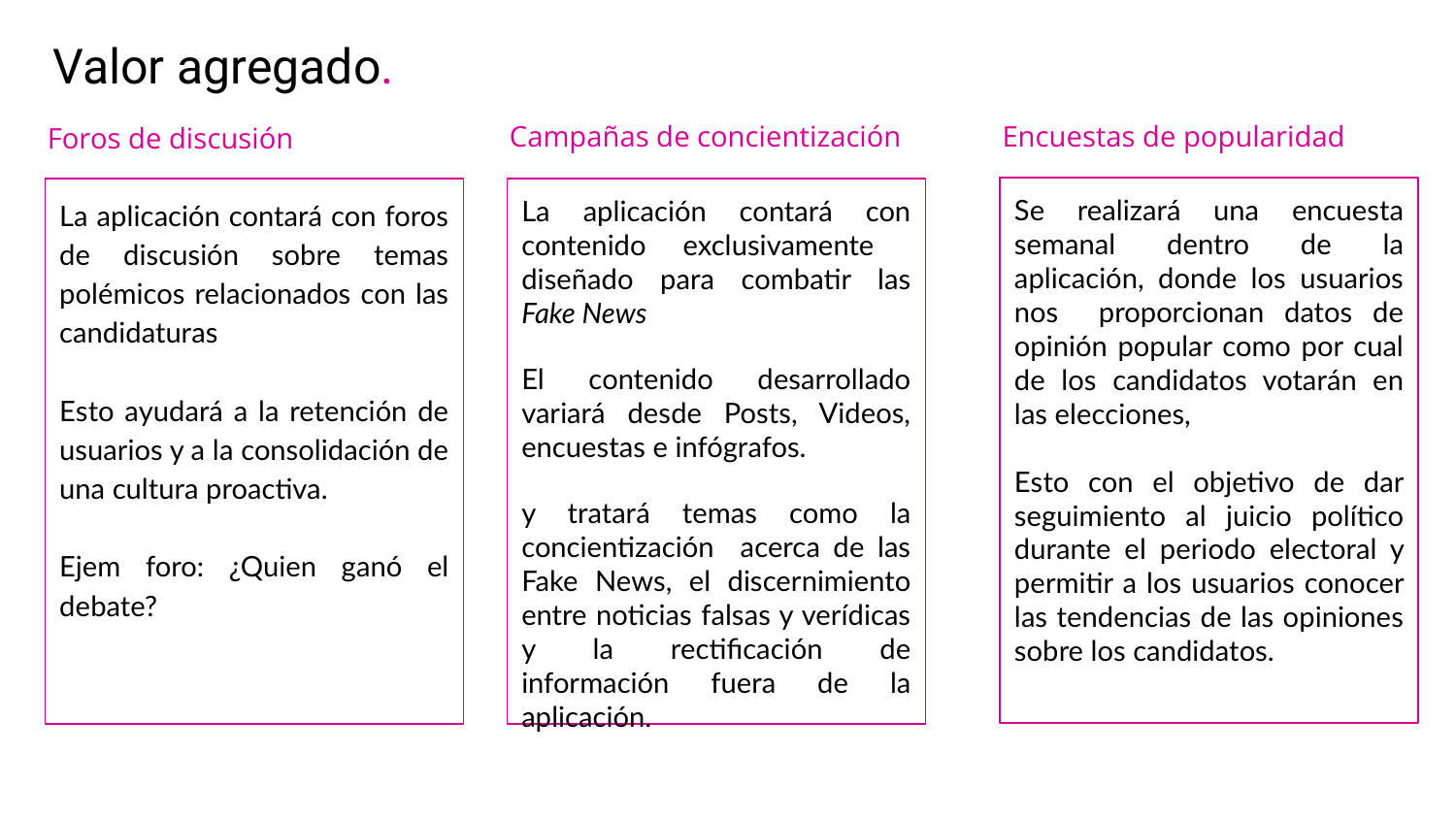

# Valor agregado.
Campañas de concientización
Encuestas de popularidad
Foros de discusión
Se realizará una encuesta semanal dentro de la aplicación, donde los usuarios nos  proporcionan datos de opinión popular como por cual de los candidatos votarán en las elecciones,

Esto con el objetivo de dar seguimiento al juicio político durante el periodo electoral y permitir a los usuarios conocer las tendencias de las opiniones sobre los candidatos.

La aplicación contará con contenido exclusivamente  diseñado para combatir las Fake News
El contenido desarrollado variará desde Posts, Videos, encuestas e infógrafos.
y tratará temas como la concientización  acerca de las Fake News, el discernimiento entre noticias falsas y verídicas y la rectificación de información fuera de la aplicación.

La aplicación contará con foros de discusión sobre temas polémicos relacionados con las candidaturas

Esto ayudará a la retención de usuarios y a la consolidación de una cultura proactiva.

Ejem foro: ¿Quien ganó el debate?